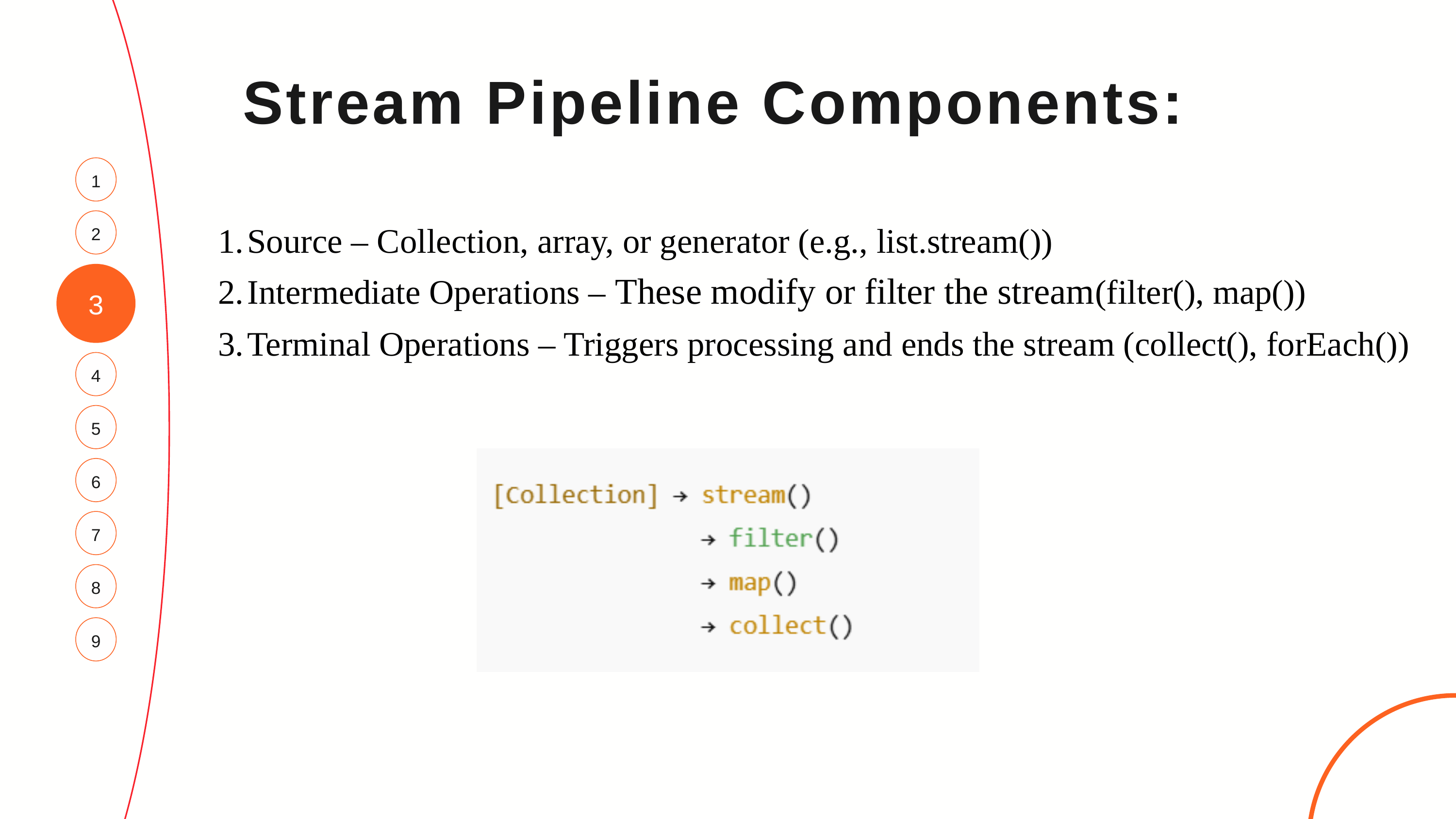

Stream Pipeline Components:

1
Source – Collection, array, or generator (e.g., list.stream())
Intermediate Operations – These modify or filter the stream(filter(), map())
Terminal Operations – Triggers processing and ends the stream (collect(), forEach())

2

3

4

5

6

7

8

9